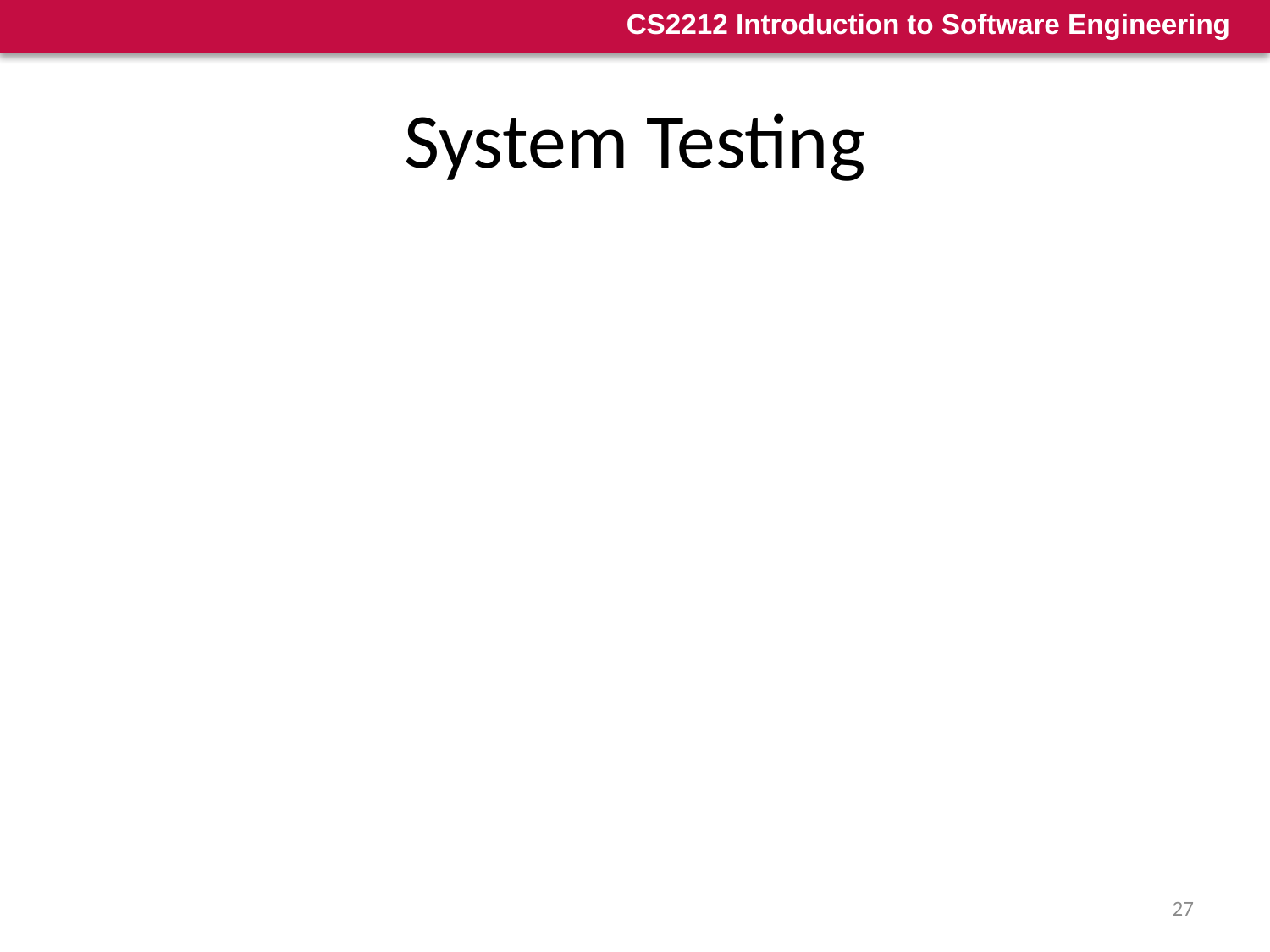

# System Testing
Software is only one element of a larger computer-based system

Ultimately, the software is incorporated with other system elements (hardware, people, information) and a series of system integration and validation tests are conducted

These tests fall outside the scope of the software process and are not conducted solely by software engineers

That said, steps taken during software design and testing can greatly improve the probability of successful software integration in the larger system
27